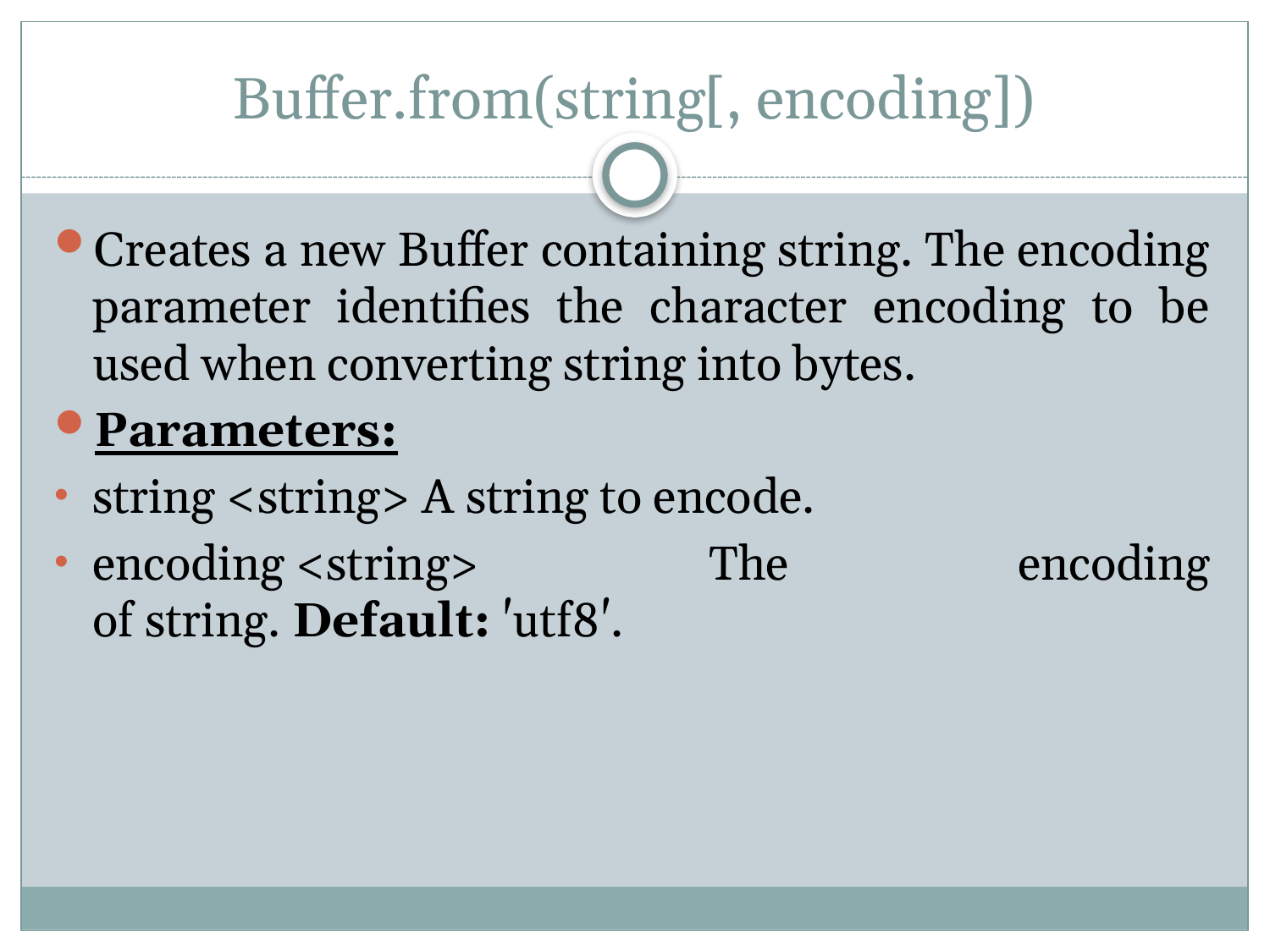

# Buffer.from(string[, encoding])
Creates a new Buffer containing string. The encoding parameter identifies the character encoding to be used when converting string into bytes.
Parameters:
string <string> A string to encode.
encoding <string> The encoding of string. Default: 'utf8'.